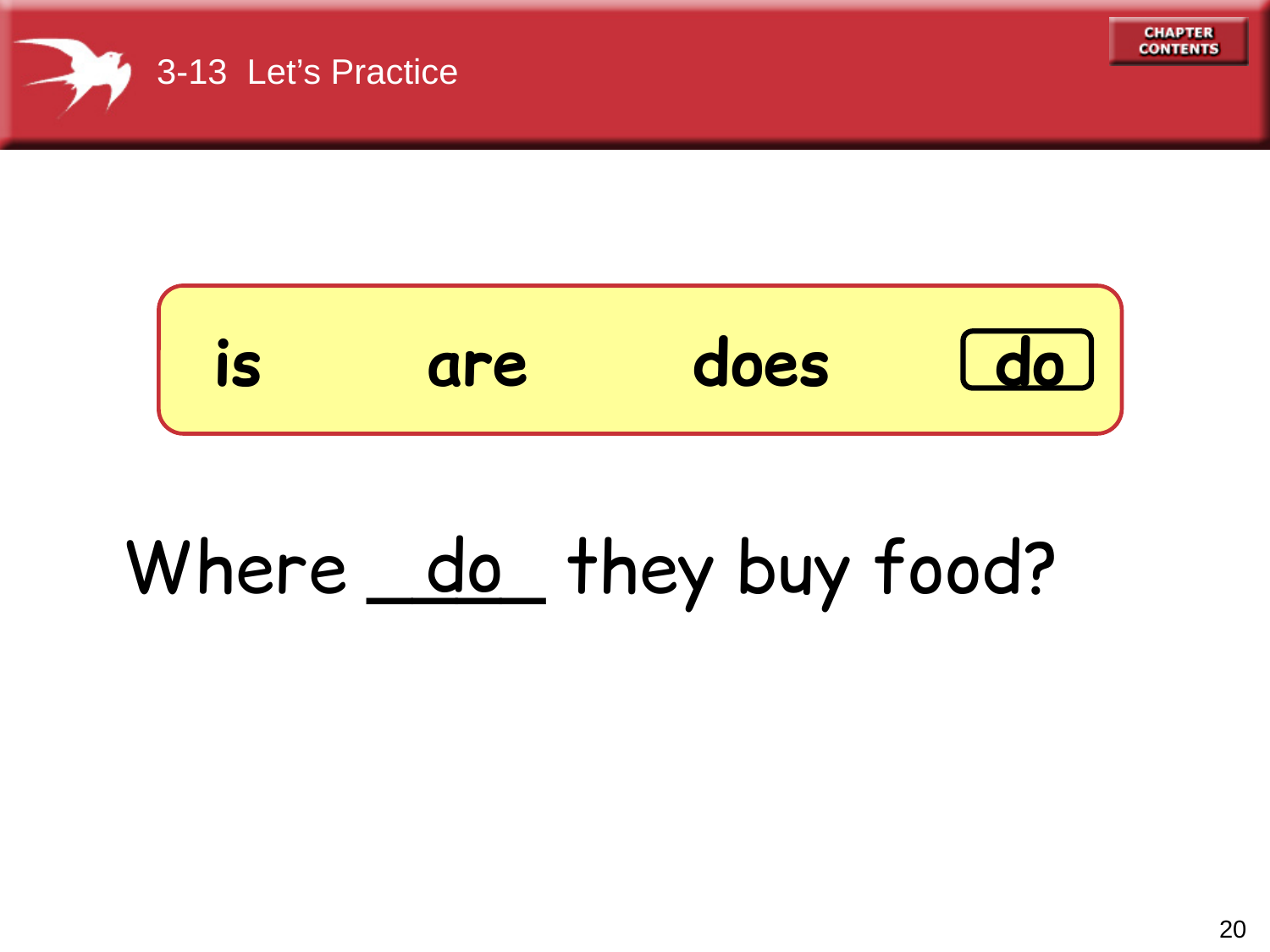

3-13  Let’s Practice
is      are      does      do

do
Where ____ they buy food?
20